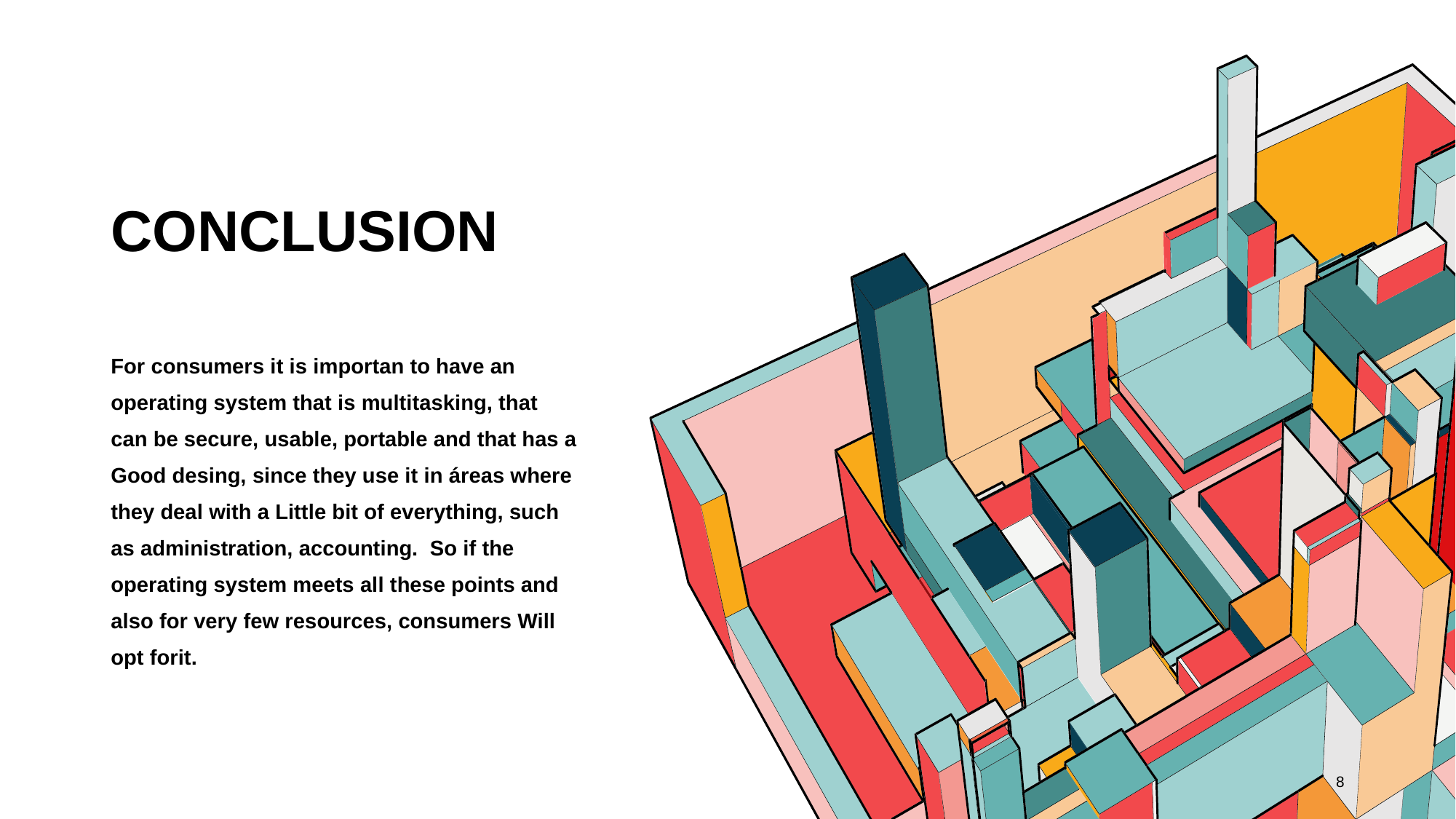

# Conclusion
For consumers it is importan to have an operating system that is multitasking, that can be secure, usable, portable and that has a Good desing, since they use it in áreas where they deal with a Little bit of everything, such as administration, accounting.  So if the operating system meets all these points and also for very few resources, consumers Will opt forit.
8